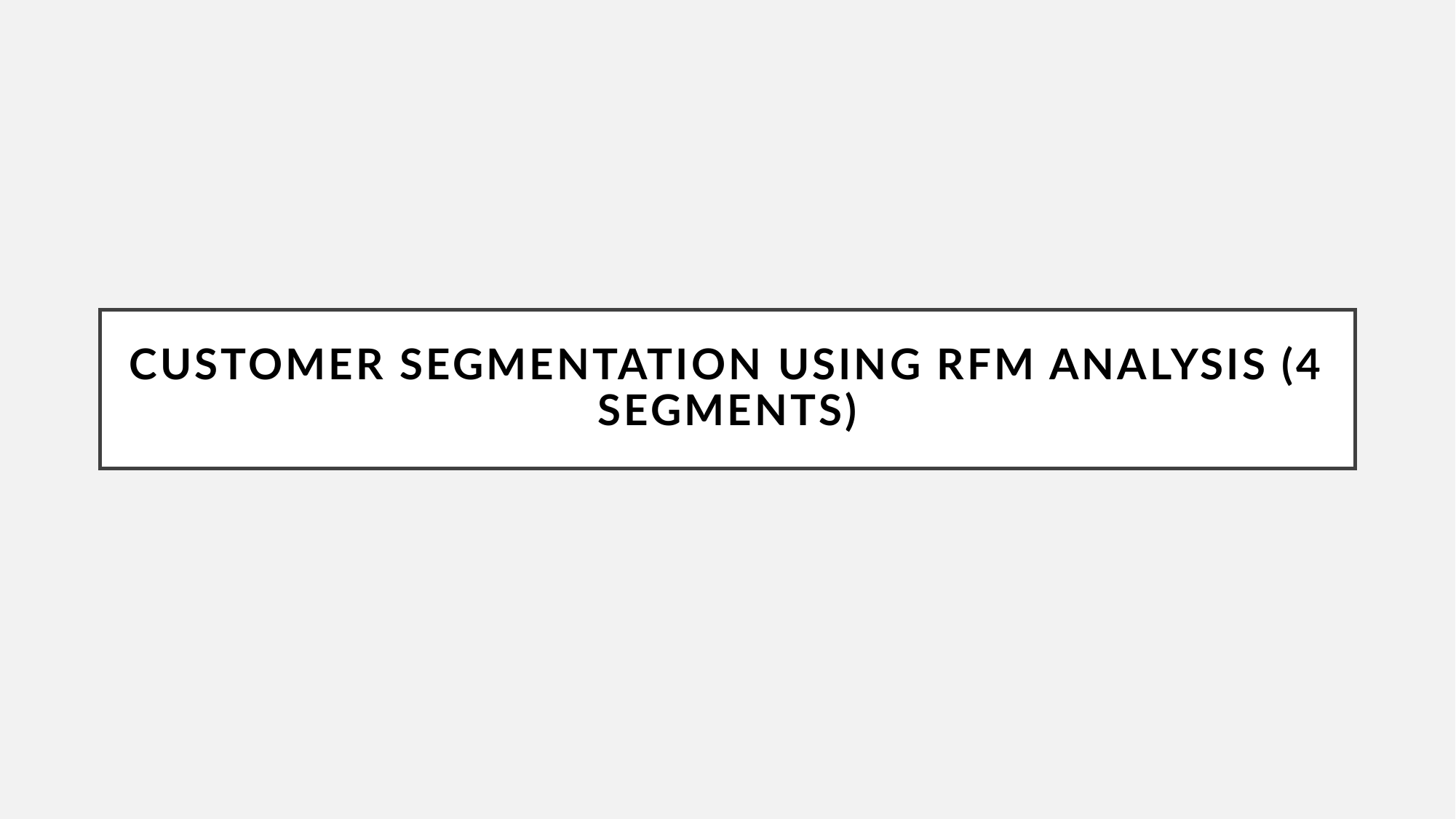

# Customer Segmentation using RFM analysis (4 segments)